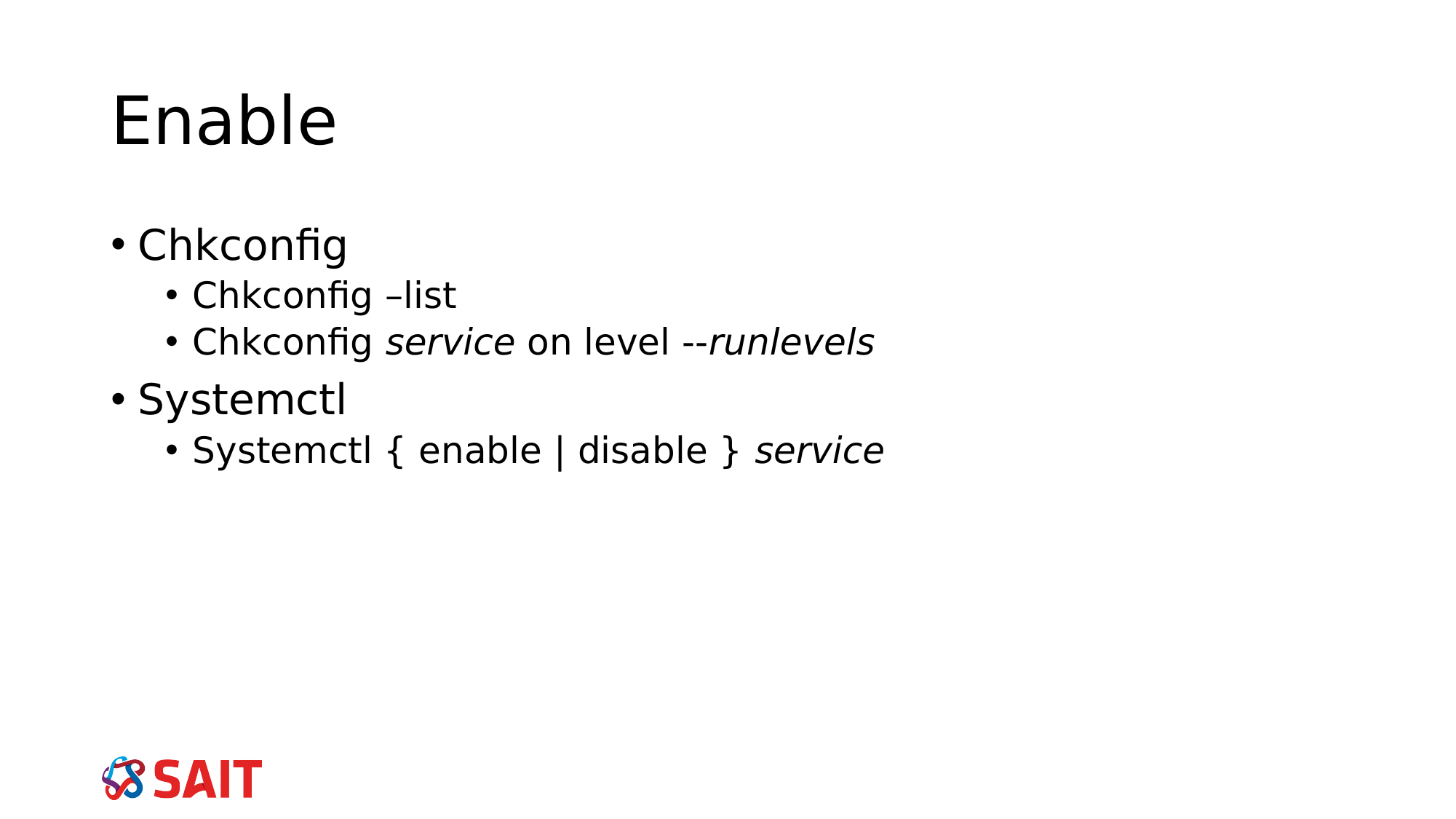

# Enable
Chkconfig
Chkconfig –list
Chkconfig service on level --runlevels
Systemctl
Systemctl { enable | disable } service